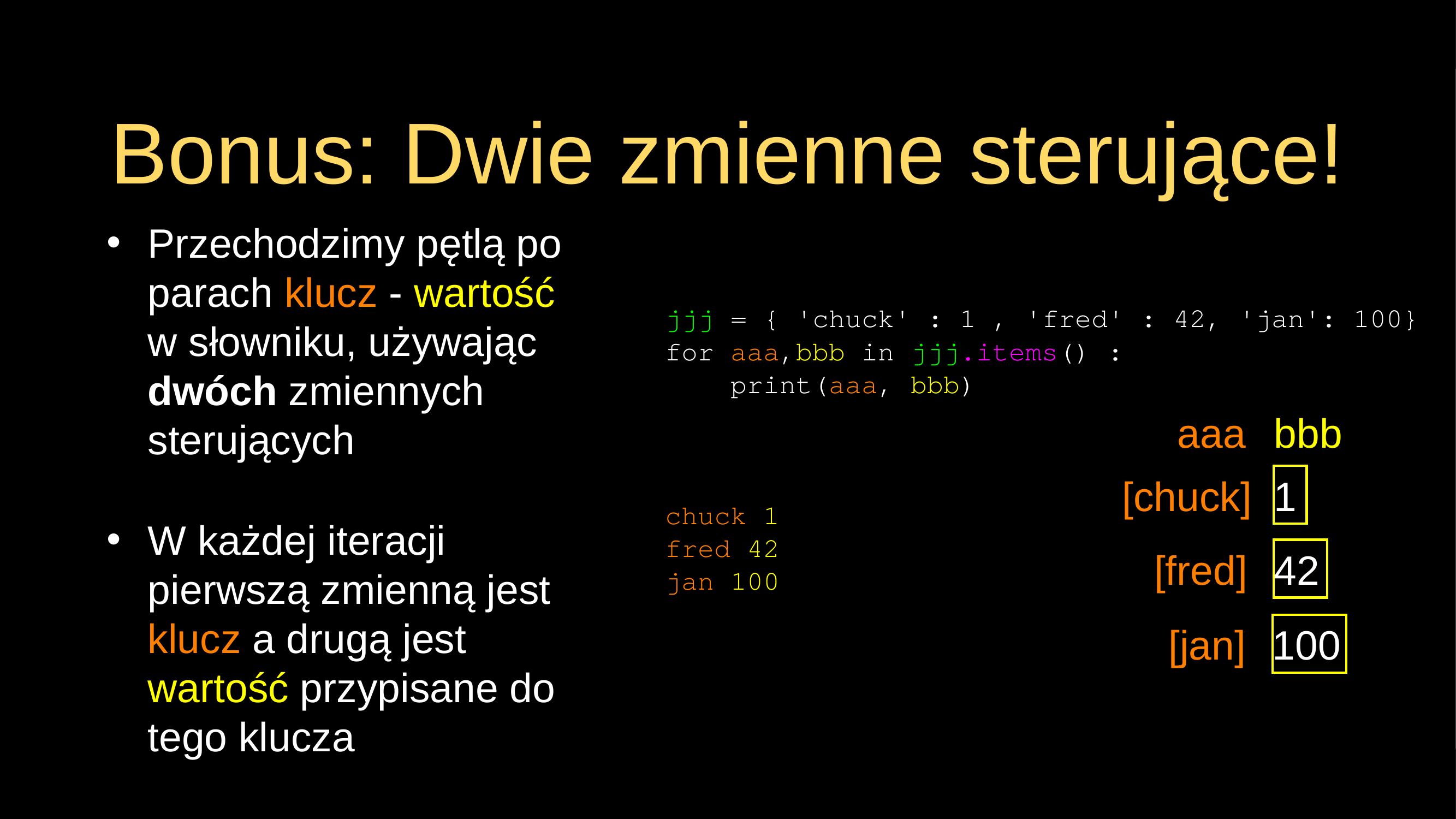

# Bonus: Dwie zmienne sterujące!
Przechodzimy pętlą po parach klucz - wartość w słowniku, używając dwóch zmiennych sterujących
W każdej iteracji pierwszą zmienną jest klucz a drugą jest wartość przypisane do tego klucza
jjj = { 'chuck' : 1 , 'fred' : 42, 'jan': 100}
for aaa,bbb in jjj.items() :
    print(aaa, bbb)

chuck 1
fred 42
jan 100

aaa
bbb
1
[chuck]
42
[fred]
100
[jan]